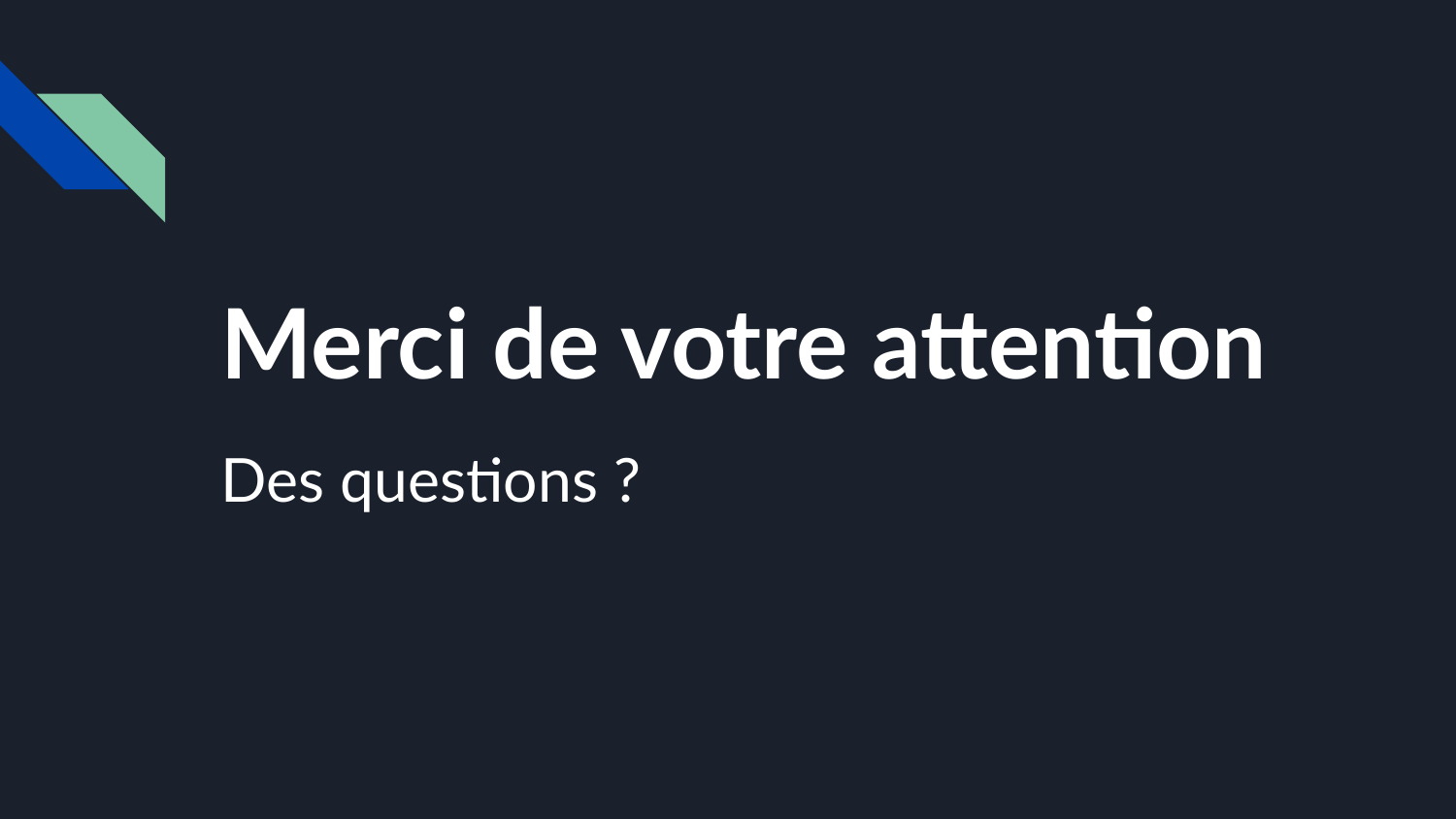

Merci de votre attention
Des questions ?